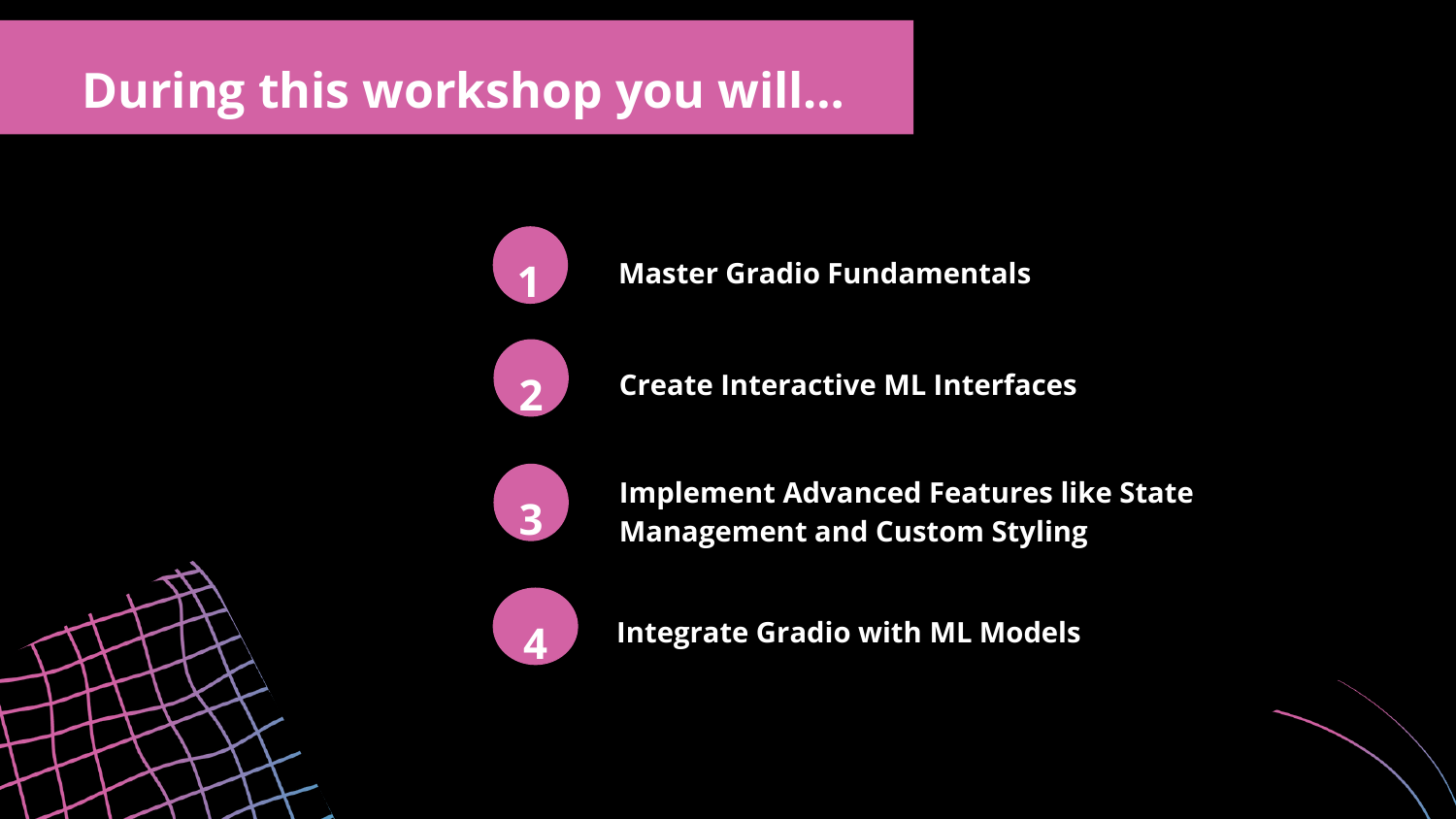

During this workshop you will…

1

Master Gradio Fundamentals

2
Create Interactive ML Interfaces

3
Implement Advanced Features like State Management and Custom Styling

4
Integrate Gradio with ML Models